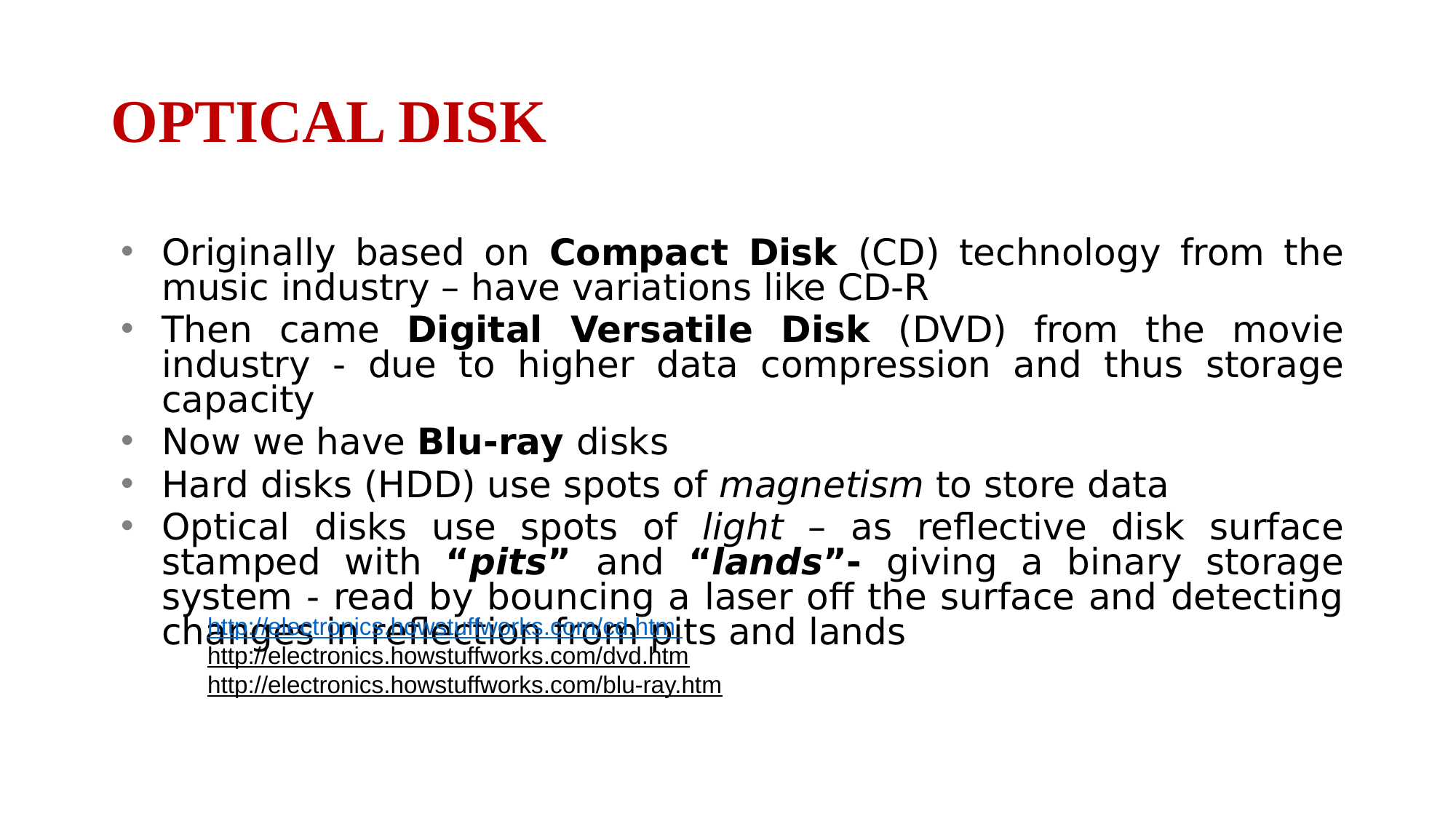

# OPTICAL DISK

Originally based on Compact Disk (CD) technology from the music industry – have variations like CD-R
Then came Digital Versatile Disk (DVD) from the movie industry - due to higher data compression and thus storage capacity
Now we have Blu-ray disks
Hard disks (HDD) use spots of magnetism to store data
Optical disks use spots of light – as reflective disk surface stamped with “pits” and “lands”- giving a binary storage system - read by bouncing a laser off the surface and detecting changes in reflection from pits and lands
http://electronics.howstuffworks.com/cd.htm
http://electronics.howstuffworks.com/dvd.htm
http://electronics.howstuffworks.com/blu-ray.htm